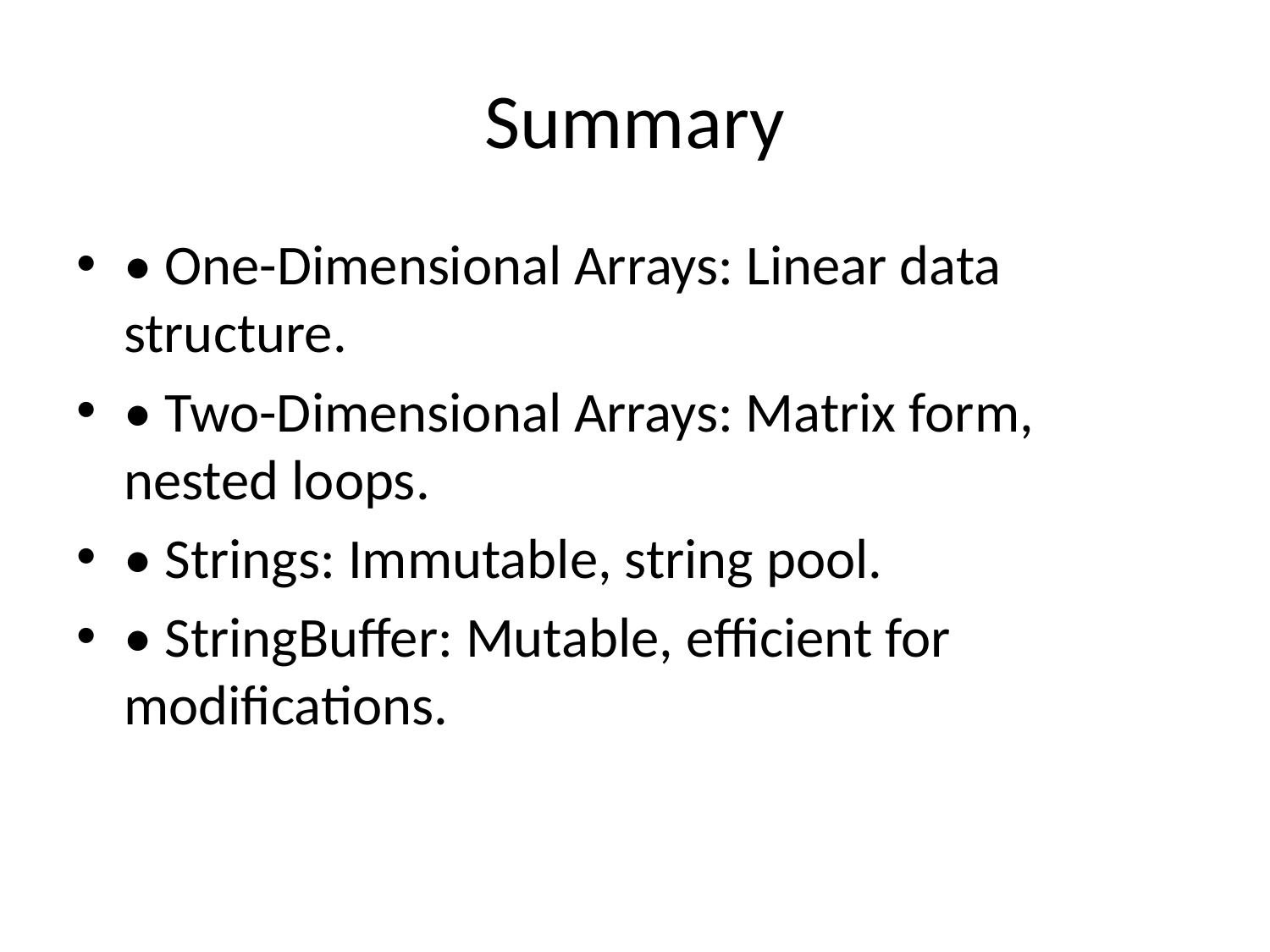

# Summary
• One-Dimensional Arrays: Linear data structure.
• Two-Dimensional Arrays: Matrix form, nested loops.
• Strings: Immutable, string pool.
• StringBuffer: Mutable, efficient for modifications.